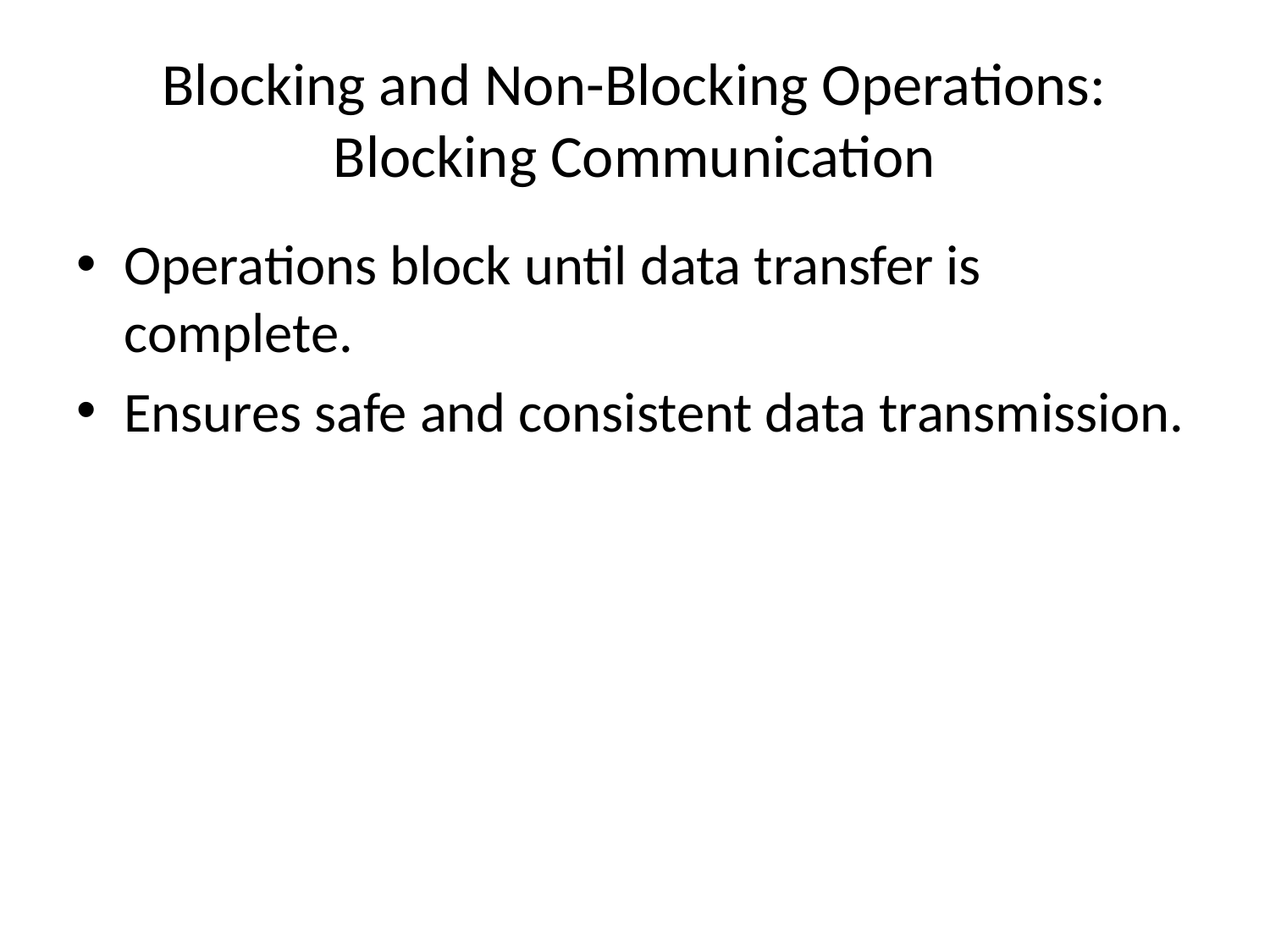

# Blocking and Non-Blocking Operations: Blocking Communication
Operations block until data transfer is complete.
Ensures safe and consistent data transmission.